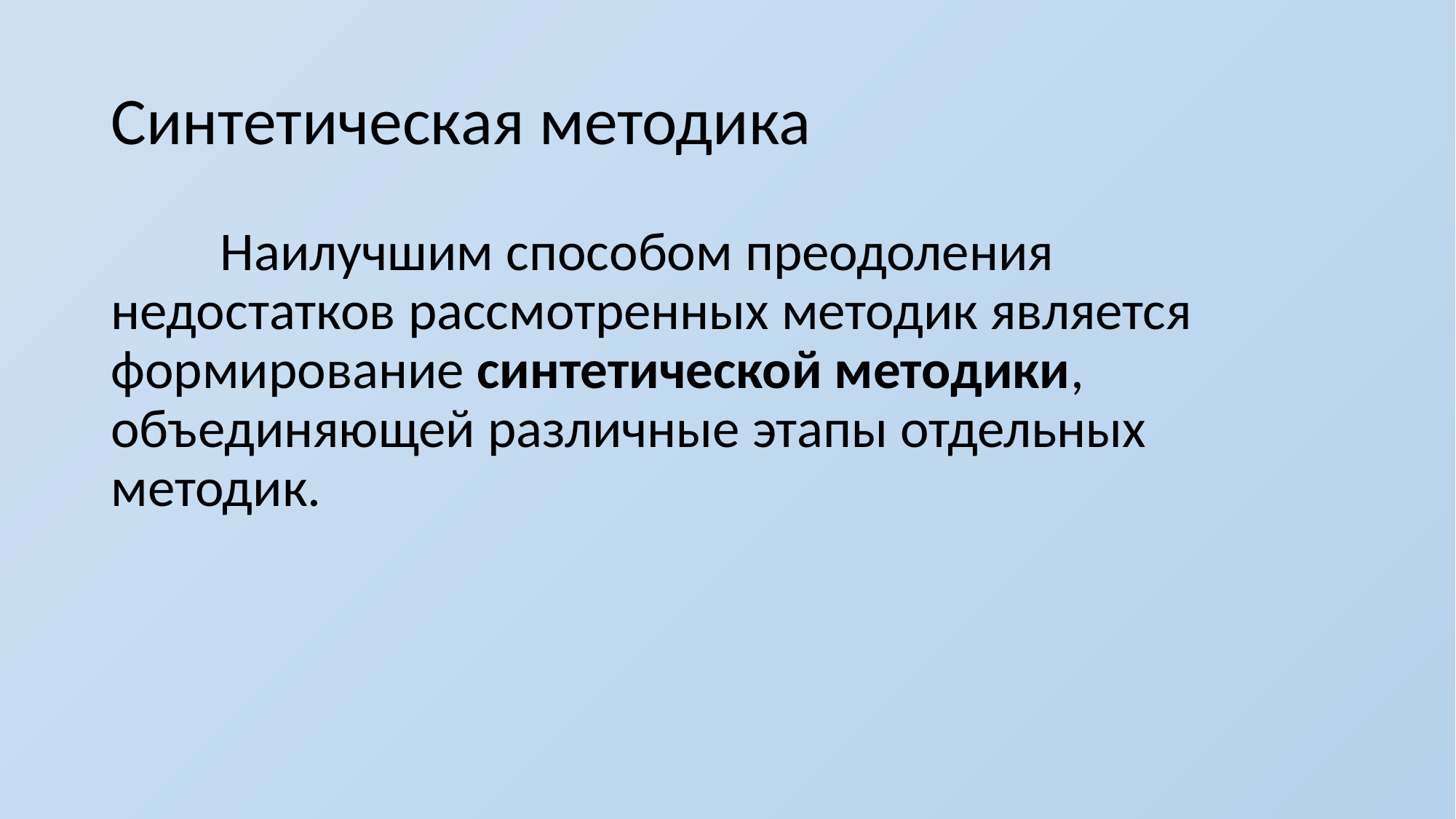

# Синтетическая методика
	Наилучшим способом преодоления недостатков рассмотренных методик является формирование синтетической методики, объединяющей различные этапы отдельных методик.